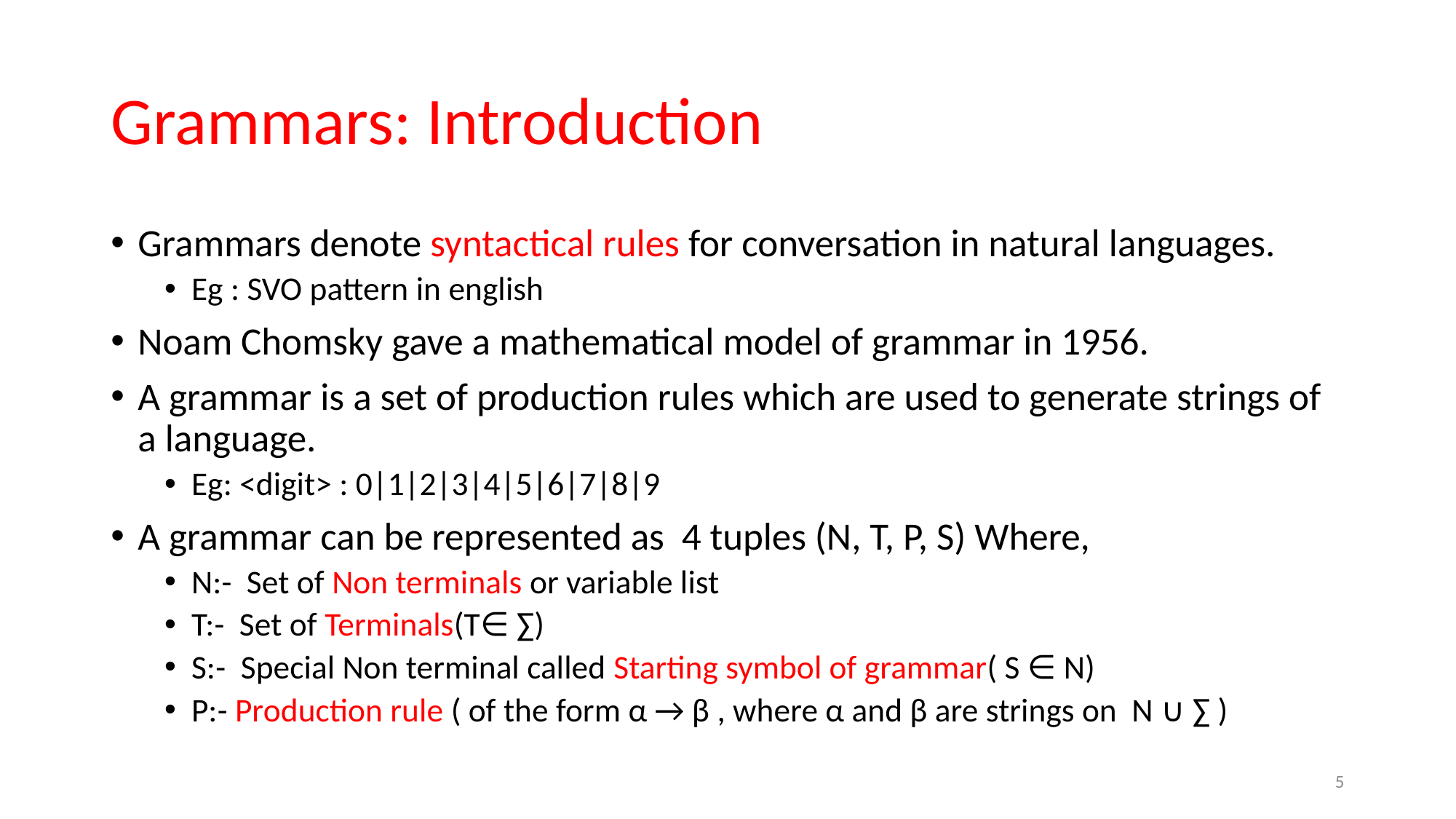

# Grammars: Introduction
Grammars denote syntactical rules for conversation in natural languages.
Eg : SVO pattern in english
Noam Chomsky gave a mathematical model of grammar in 1956.
A grammar is a set of production rules which are used to generate strings of a language.
Eg: <digit> : 0|1|2|3|4|5|6|7|8|9
A grammar can be represented as  4 tuples (N, T, P, S) Where,
N:-  Set of Non terminals or variable list
T:-  Set of Terminals(T∈ ∑)
S:-  Special Non terminal called Starting symbol of grammar( S ∈ N)
P:- Production rule ( of the form α → β , where α and β are strings on  N ∪ ∑ )

5